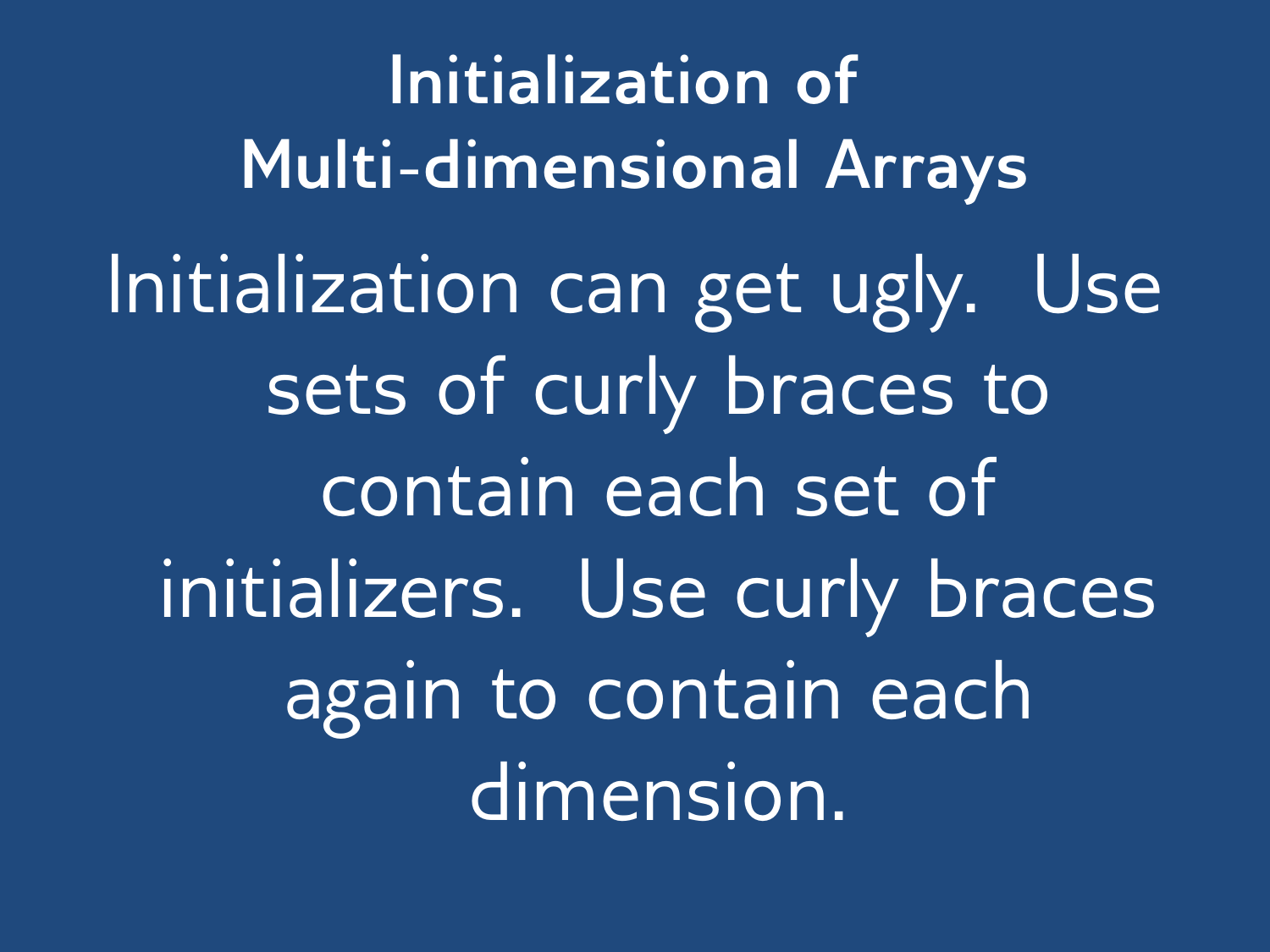

# Initialization of Multi-dimensional Arrays
Initialization can get ugly.  Use sets of curly braces to contain each set of initializers.  Use curly braces again to contain each dimension.